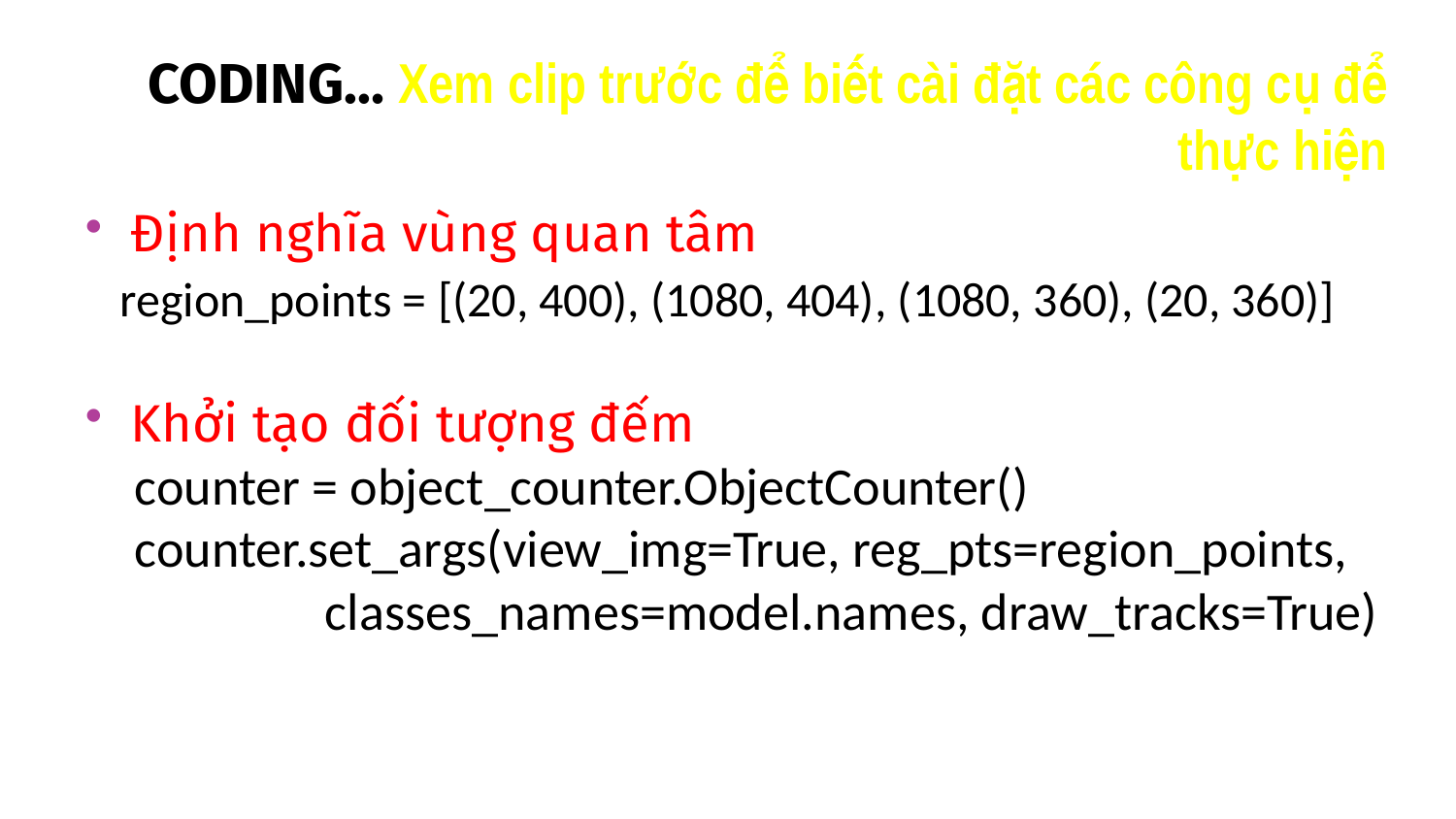

# CoDING… Xem clip trước để biết cài đặt các công cụ để thực hiện
Định nghĩa vùng quan tâm
   region_points = [(20, 400), (1080, 404), (1080, 360), (20, 360)]

Khởi tạo đối tượng đếm
    counter = object_counter.ObjectCounter()
    counter.set_args(view_img=True, reg_pts=region_points,
                    classes_names=model.names, draw_tracks=True)